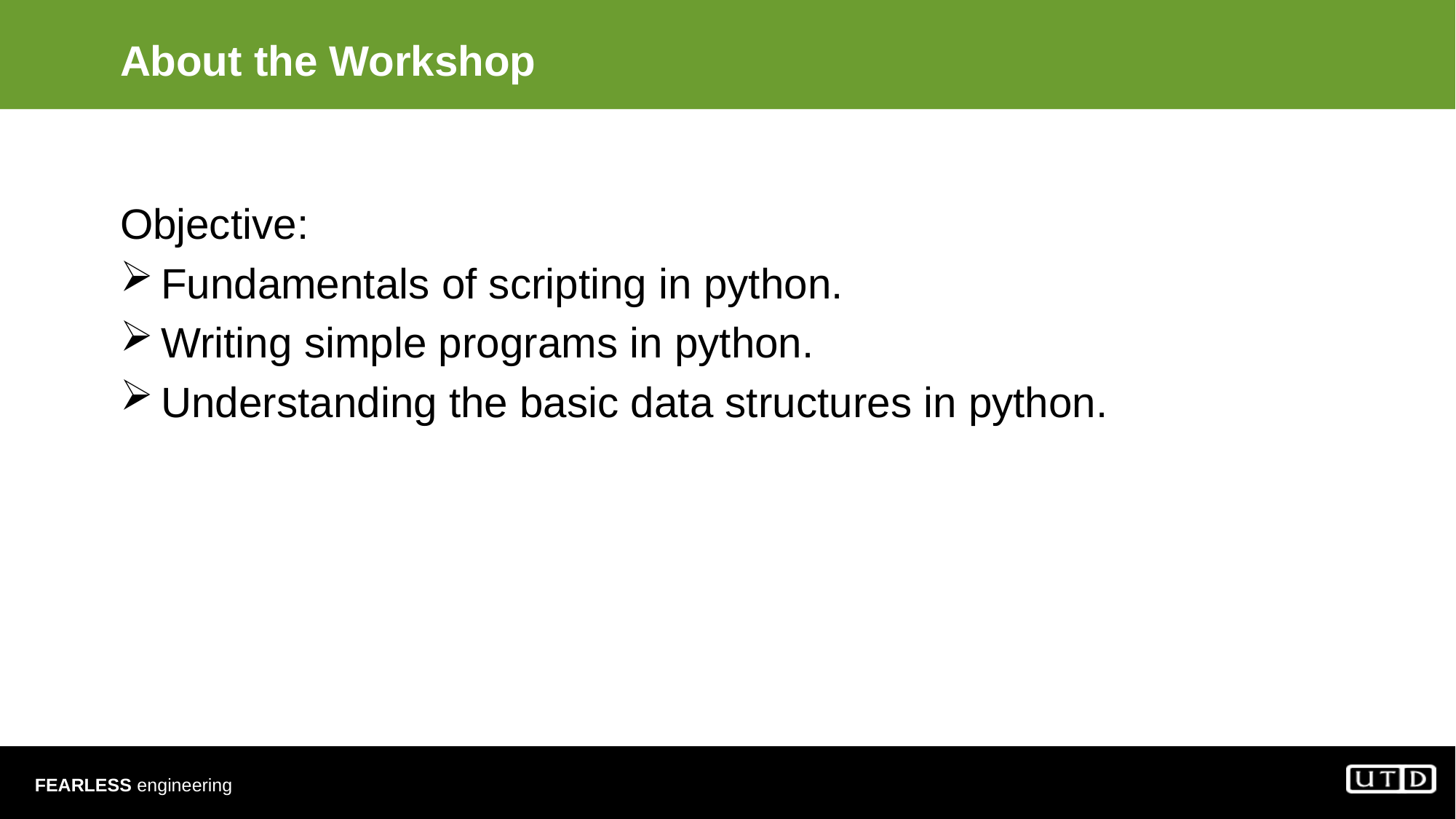

# About the Workshop
Objective:
Fundamentals of scripting in python.
Writing simple programs in python.
Understanding the basic data structures in python.